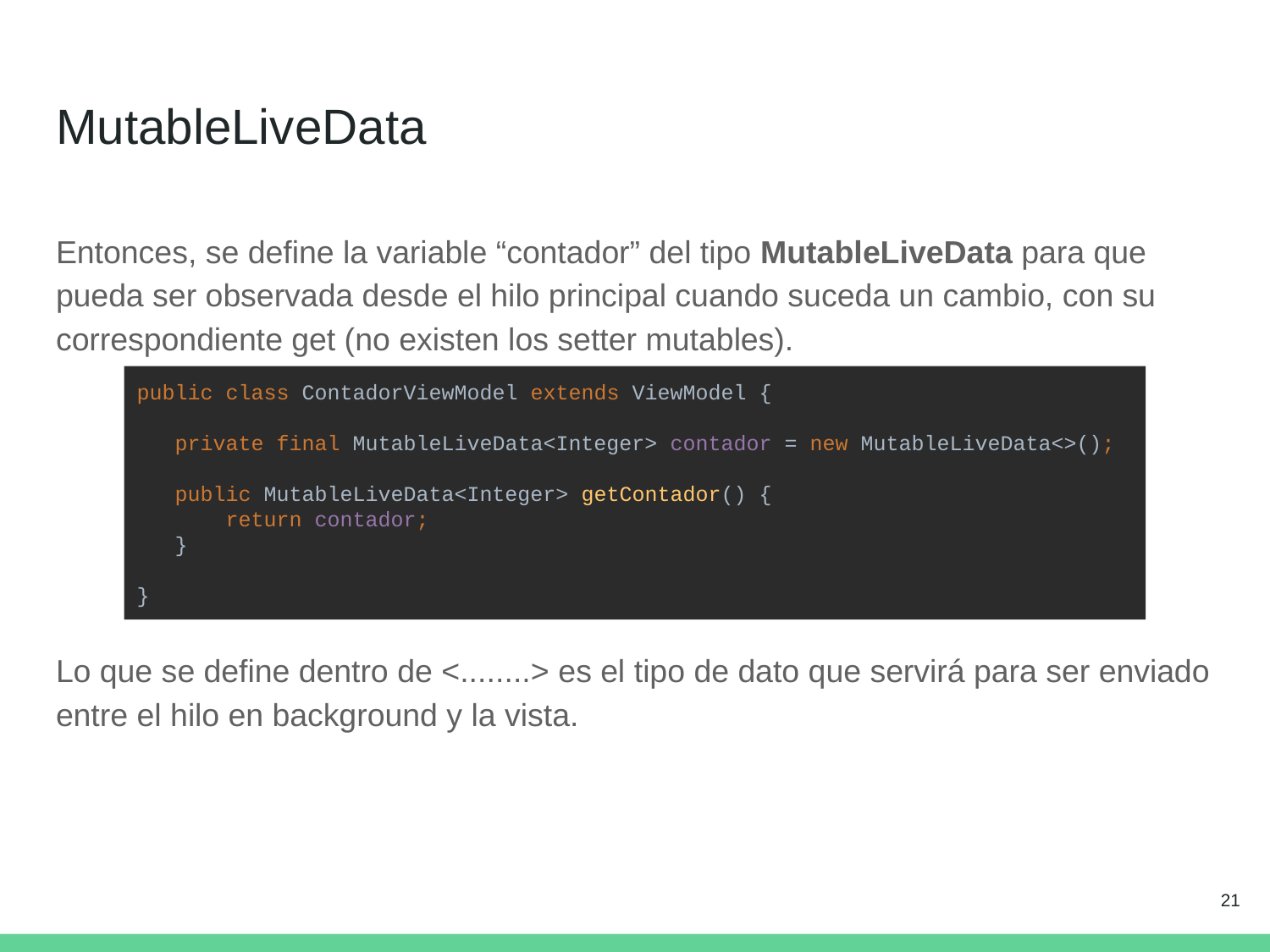

# MutableLiveData
Entonces, se define la variable “contador” del tipo MutableLiveData para que pueda ser observada desde el hilo principal cuando suceda un cambio, con su correspondiente get (no existen los setter mutables).

Lo que se define dentro de <........> es el tipo de dato que servirá para ser enviado entre el hilo en background y la vista.
public class ContadorViewModel extends ViewModel {

   private final MutableLiveData<Integer> contador = new MutableLiveData<>();

   public MutableLiveData<Integer> getContador() {
       return contador;
   }

}
21